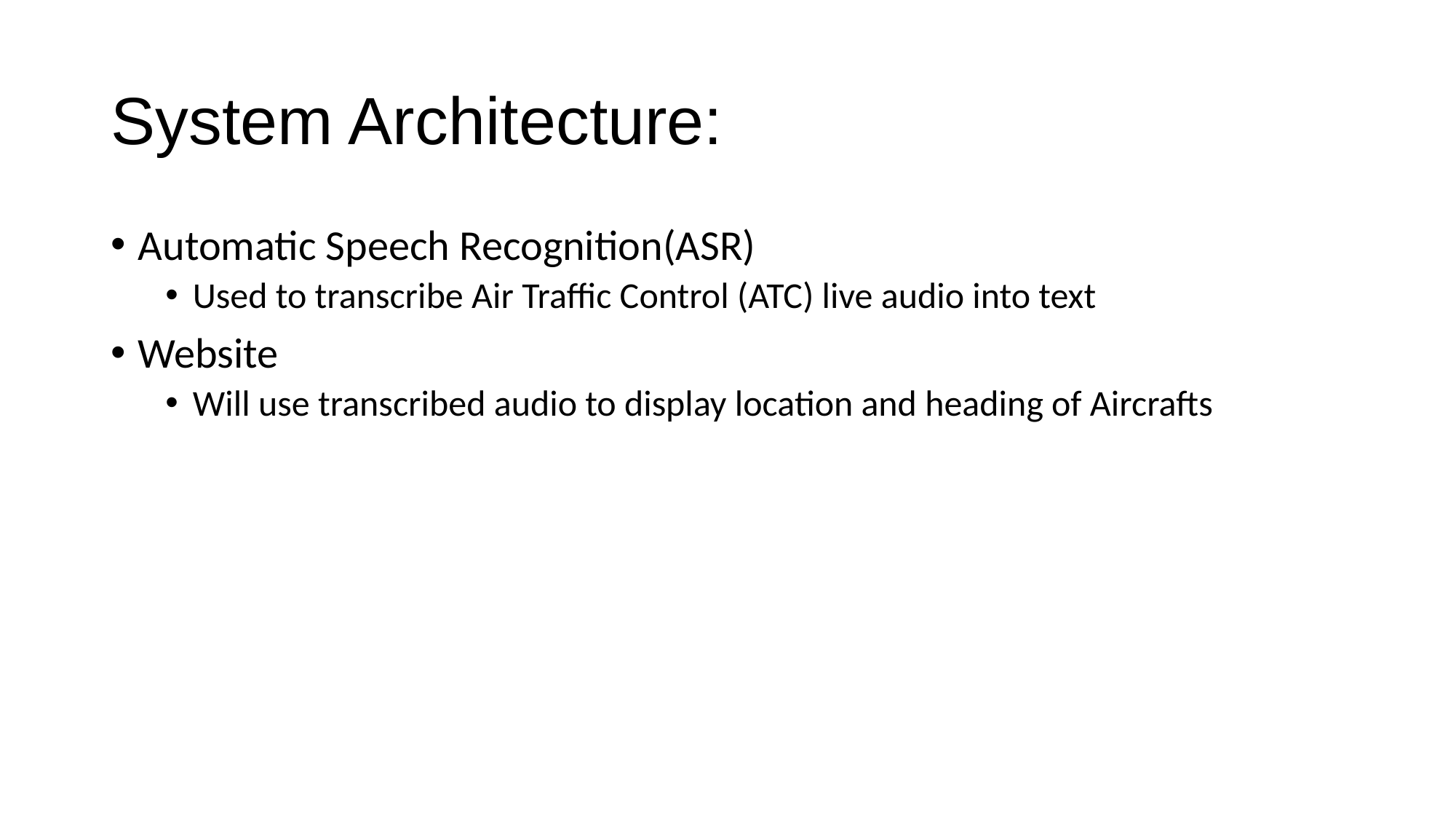

# System Architecture:
Automatic Speech Recognition(ASR)
Used to transcribe Air Traffic Control (ATC) live audio into text
Website
Will use transcribed audio to display location and heading of Aircrafts